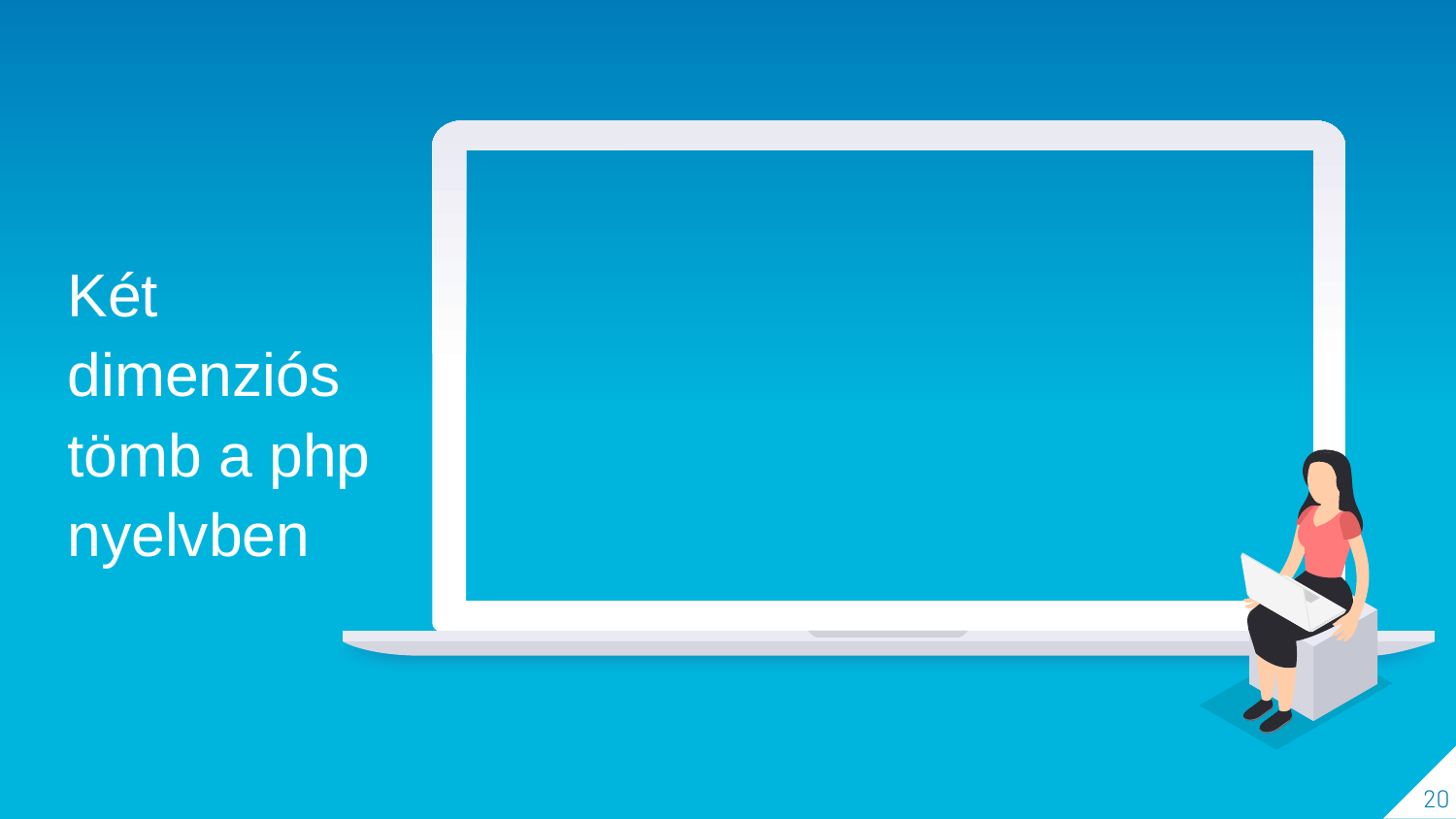

Két dimenziós tömb a php nyelvben

20